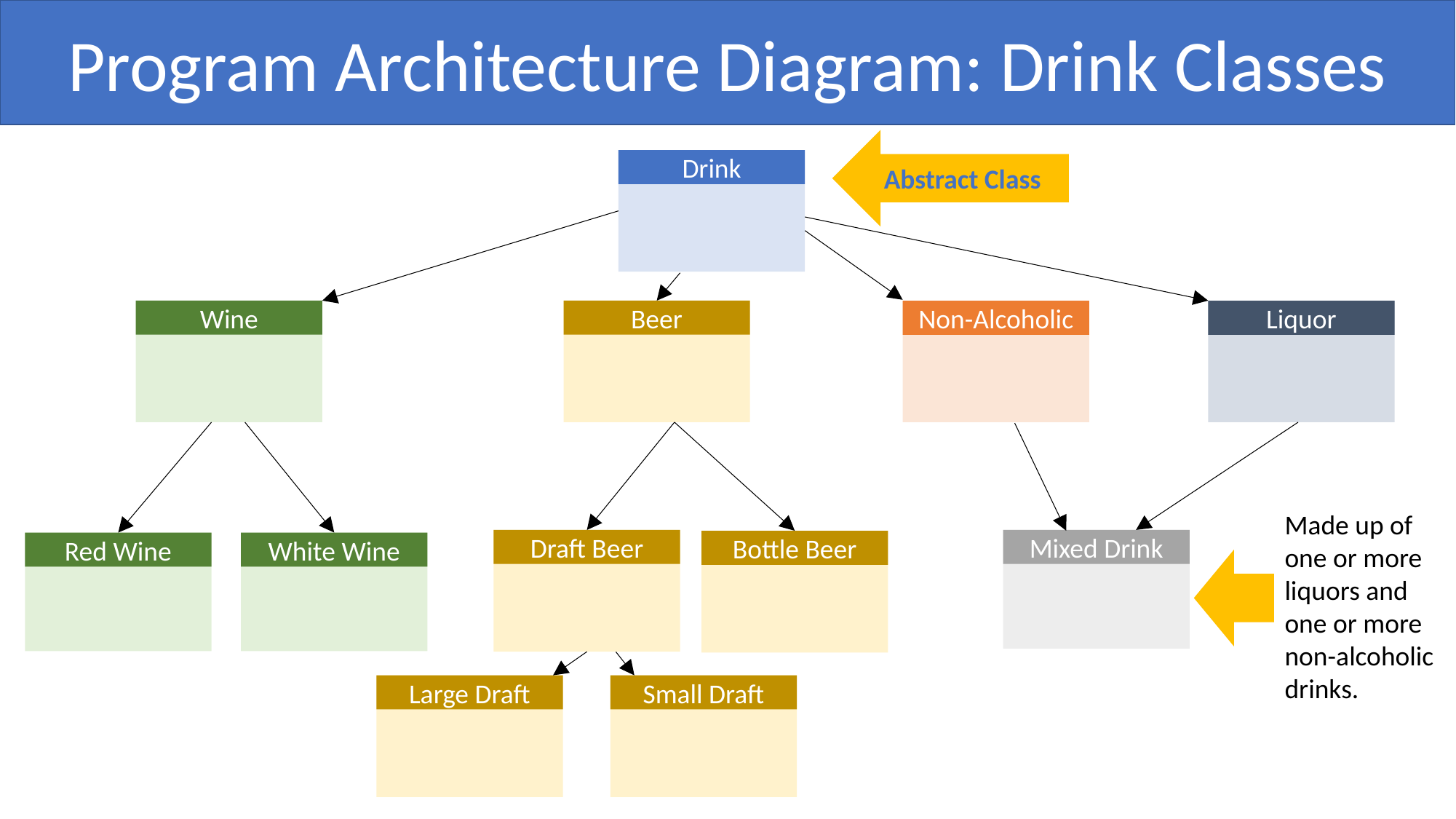

Program Architecture Diagram: Drink Classes
Abstract Class

Drink

Wine

Beer

Non-Alcoholic

Liquor
Made up of one or more liquors and one or more non-alcoholic drinks.

Draft Beer

Mixed Drink

Bottle Beer

Red Wine

White Wine

Large Draft

Small Draft